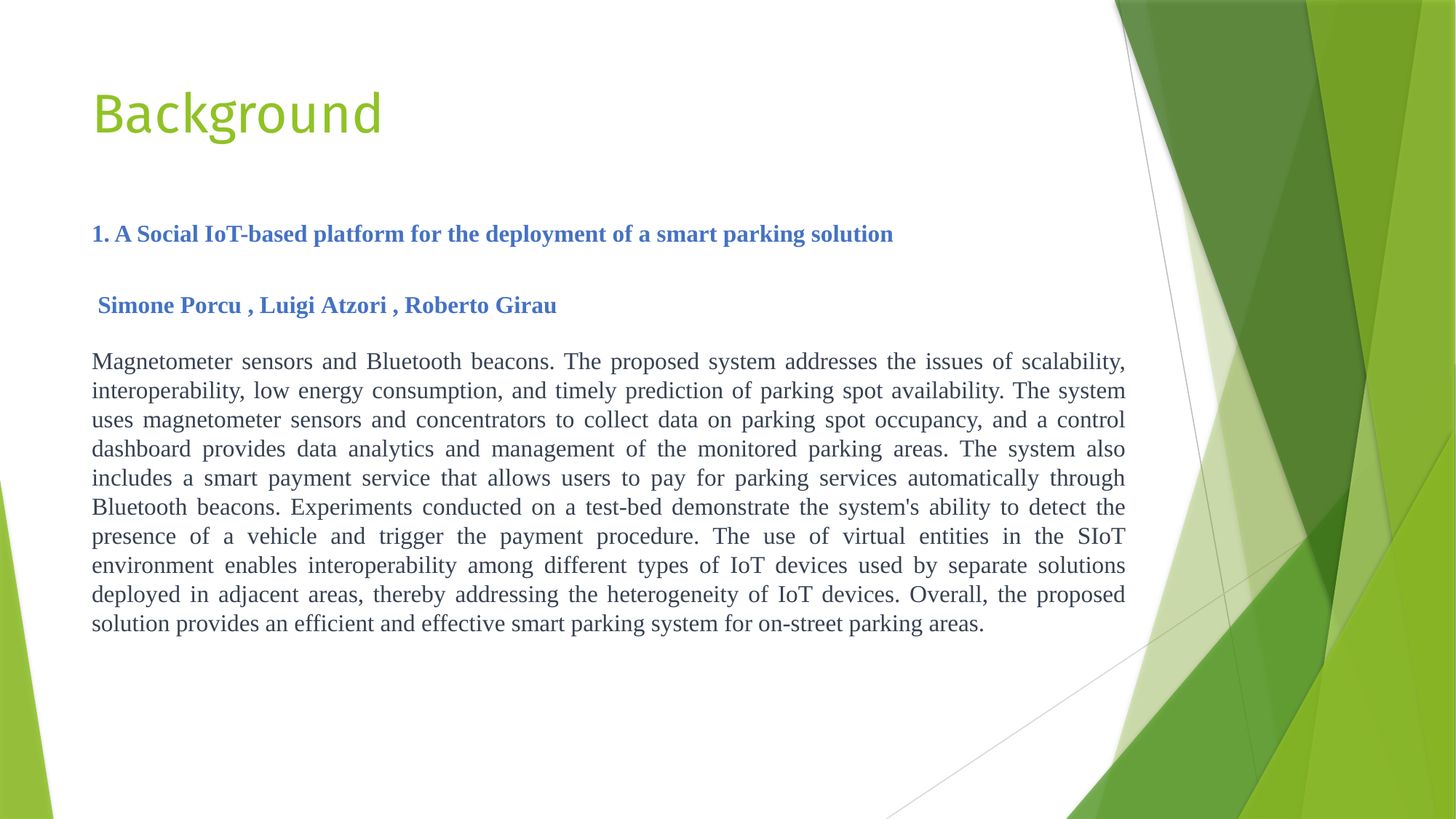

# Background
1. A Social IoT-based platform for the deployment of a smart parking solution
 Simone Porcu , Luigi Atzori , Roberto Girau
Magnetometer sensors and Bluetooth beacons. The proposed system addresses the issues of scalability, interoperability, low energy consumption, and timely prediction of parking spot availability. The system uses magnetometer sensors and concentrators to collect data on parking spot occupancy, and a control dashboard provides data analytics and management of the monitored parking areas. The system also includes a smart payment service that allows users to pay for parking services automatically through Bluetooth beacons. Experiments conducted on a test-bed demonstrate the system's ability to detect the presence of a vehicle and trigger the payment procedure. The use of virtual entities in the SIoT environment enables interoperability among different types of IoT devices used by separate solutions deployed in adjacent areas, thereby addressing the heterogeneity of IoT devices. Overall, the proposed solution provides an efficient and effective smart parking system for on-street parking areas.